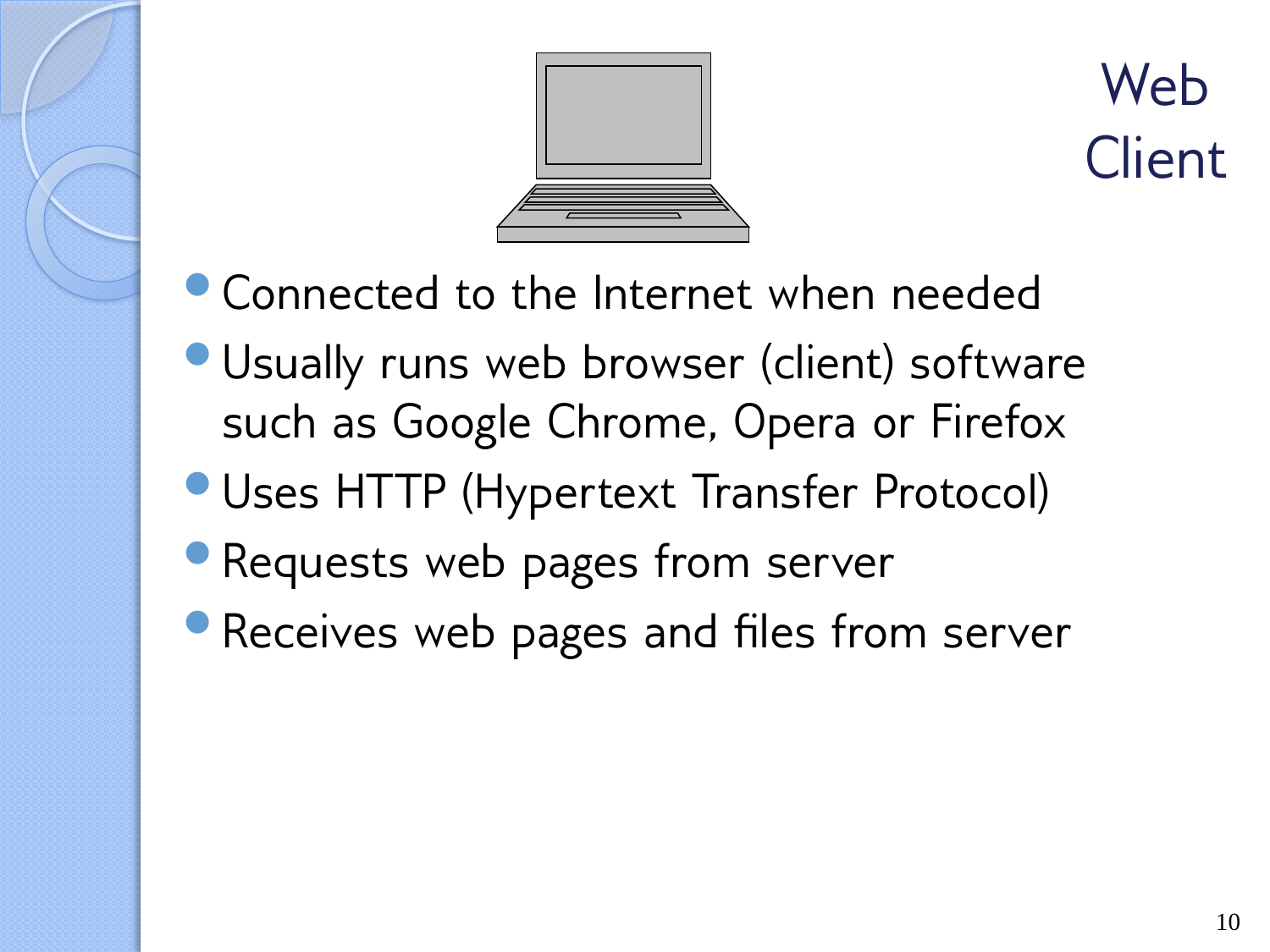

# Web Client

Connected to the Internet when needed
Usually runs web browser (client) software such as Google Chrome, Opera or Firefox
Uses HTTP (Hypertext Transfer Protocol)
Requests web pages from server
Receives web pages and files from server
10